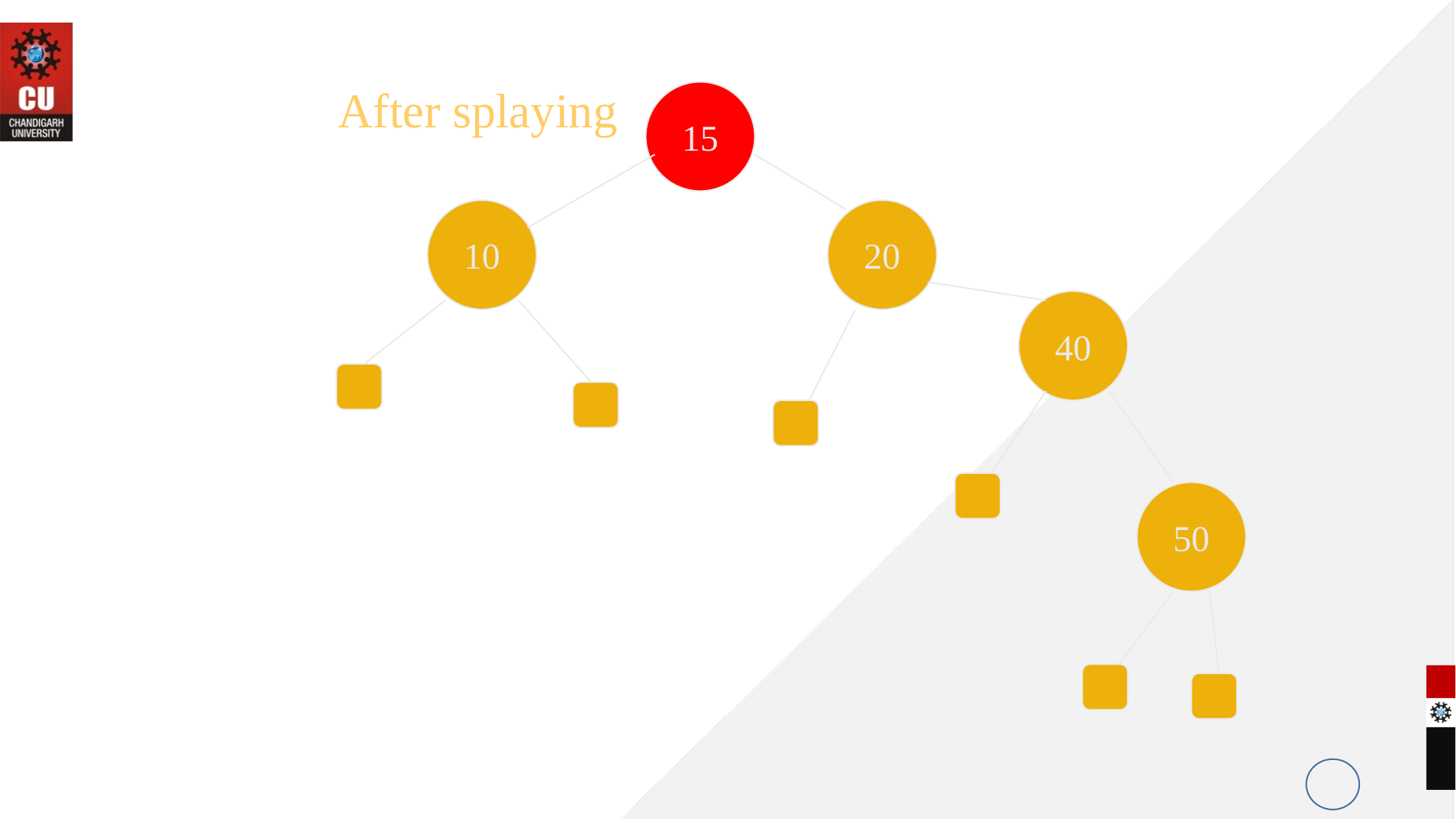

After splaying
15

10
20

40

50